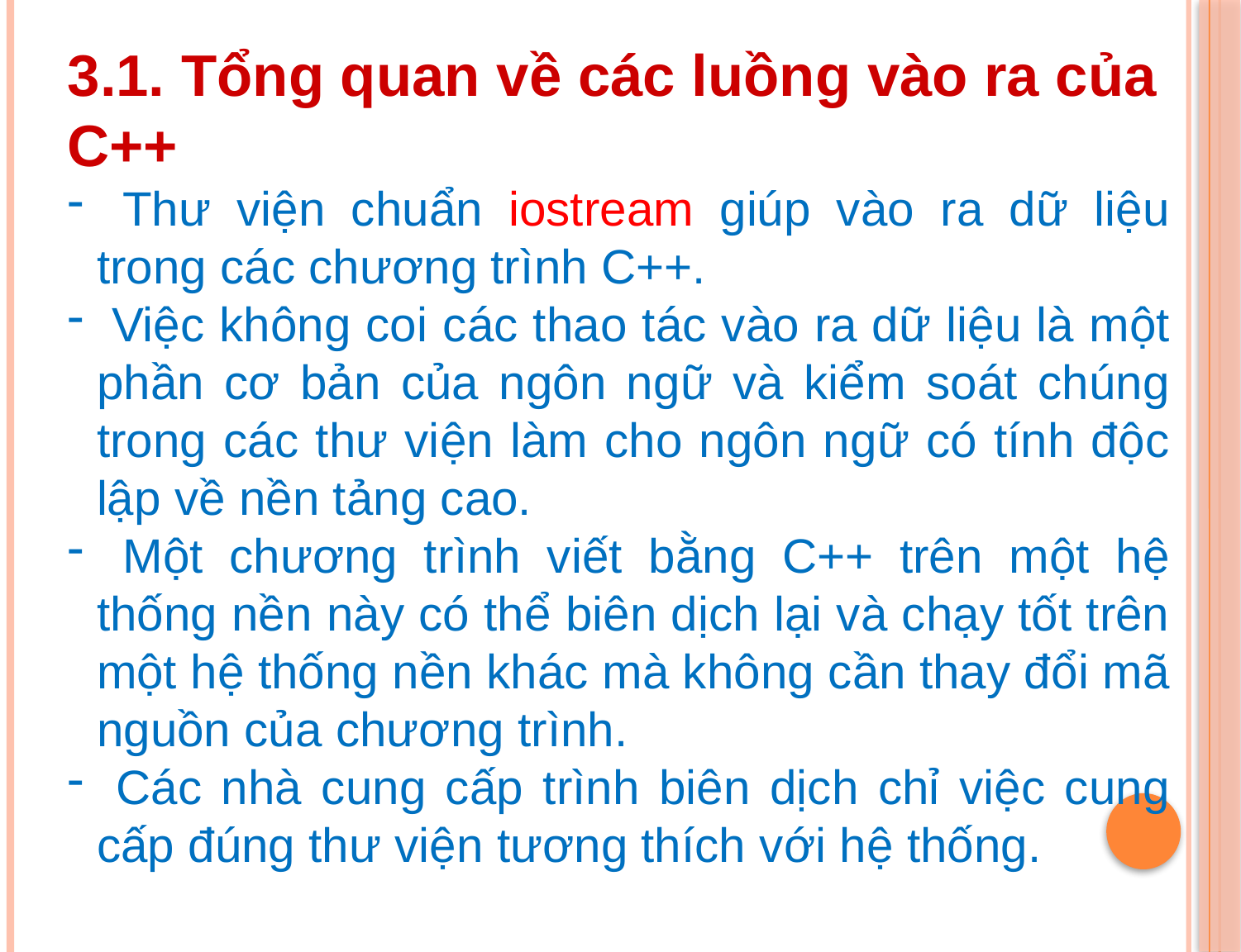

3.1. Tổng quan về các luồng vào ra của C++
 Thư viện chuẩn iostream giúp vào ra dữ liệu trong các chương trình C++.
 Việc không coi các thao tác vào ra dữ liệu là một phần cơ bản của ngôn ngữ và kiểm soát chúng trong các thư viện làm cho ngôn ngữ có tính độc lập về nền tảng cao.
 Một chương trình viết bằng C++ trên một hệ thống nền này có thể biên dịch lại và chạy tốt trên một hệ thống nền khác mà không cần thay đổi mã nguồn của chương trình.
 Các nhà cung cấp trình biên dịch chỉ việc cung cấp đúng thư viện tương thích với hệ thống.